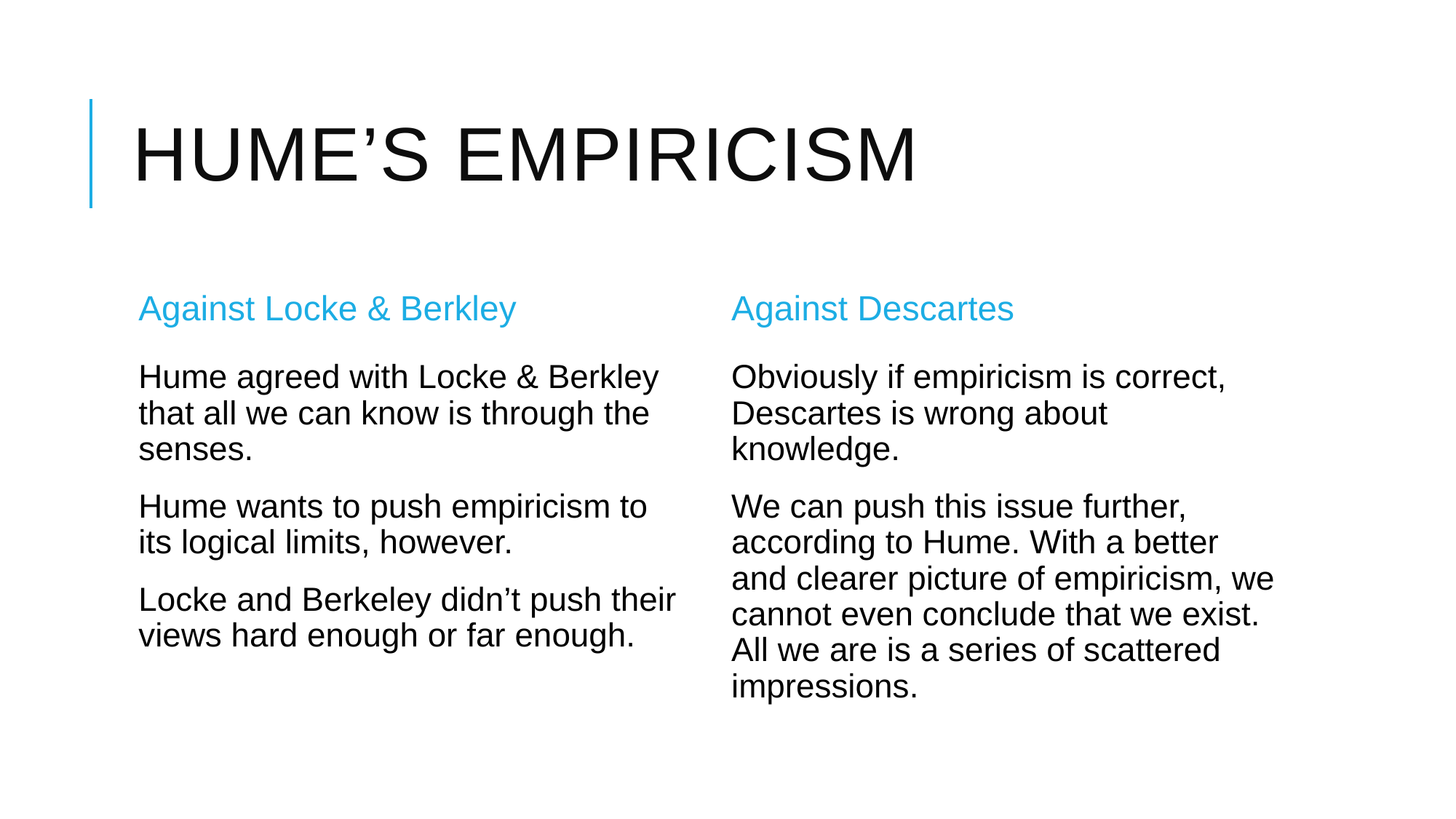

# Hume’s Empiricism
Against Locke & Berkley
Against Descartes
Hume agreed with Locke & Berkley that all we can know is through the senses.
Hume wants to push empiricism to its logical limits, however.
Locke and Berkeley didn’t push their views hard enough or far enough.
Obviously if empiricism is correct, Descartes is wrong about knowledge.
We can push this issue further, according to Hume. With a better and clearer picture of empiricism, we cannot even conclude that we exist. All we are is a series of scattered impressions.